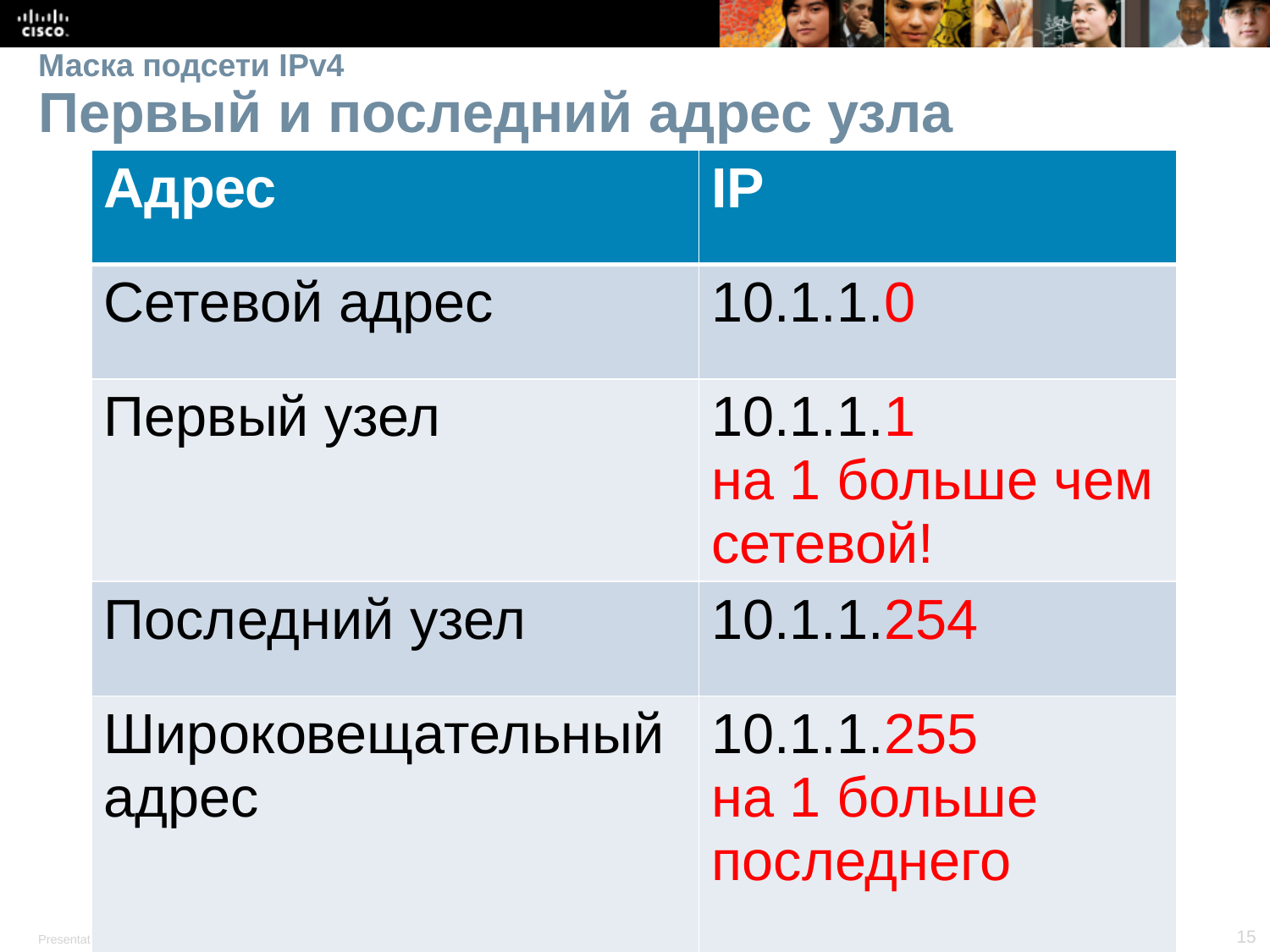

# Маска подсети IPv4 Первый и последний адрес узла
| Адрес | IP |
| --- | --- |
| Сетевой адрес | 10.1.1.0 |
| Первый узел | 10.1.1.1 на 1 больше чем сетевой! |
| Последний узел | 10.1.1.254 |
| Широковещательный адрес | 10.1.1.255 на 1 больше последнего |